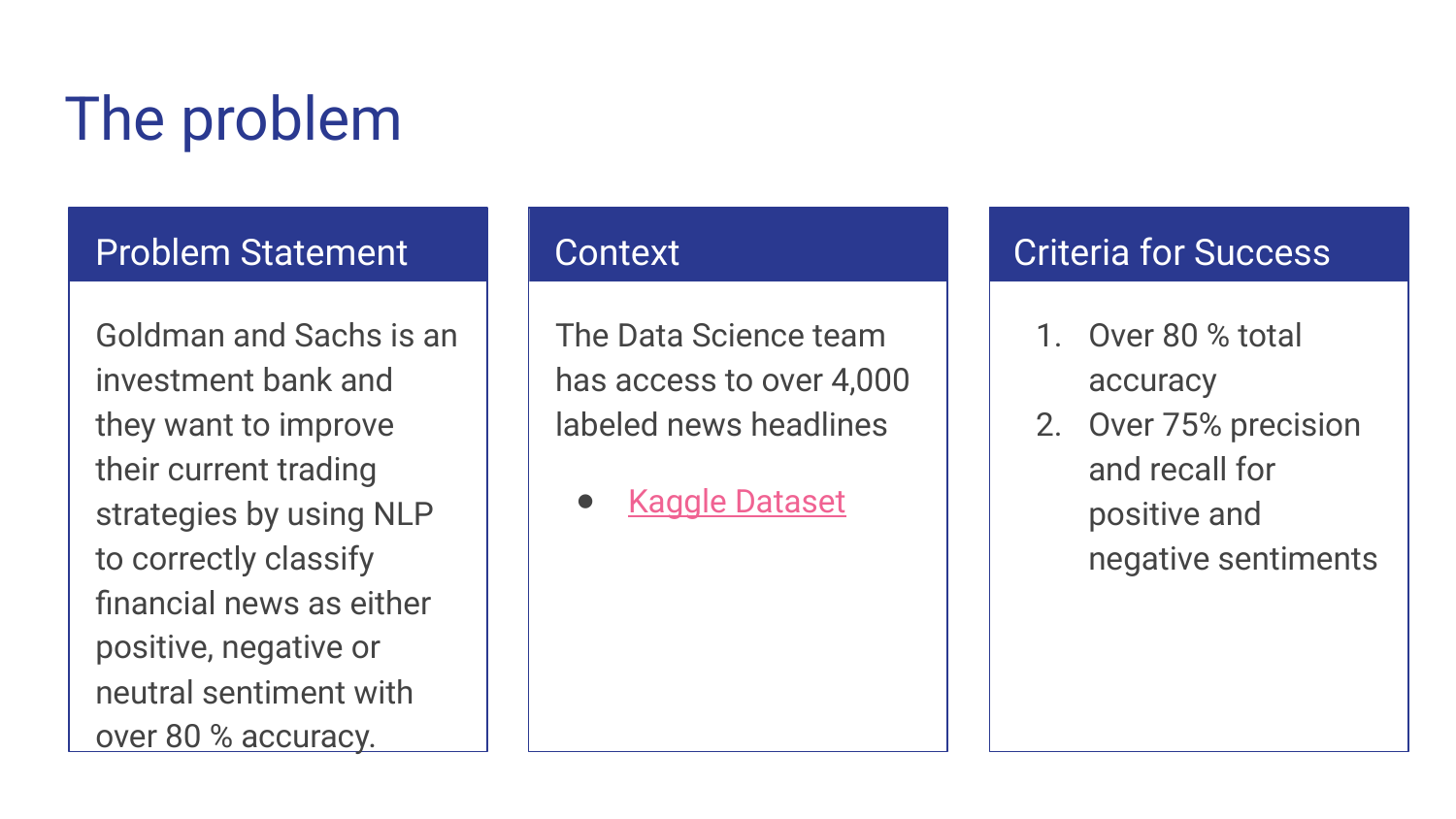

# The problem

Problem Statement

Context

Criteria for Success
Goldman and Sachs is an investment bank and they want to improve their current trading strategies by using NLP to correctly classify financial news as either positive, negative or neutral sentiment with over 80 % accuracy.

The Data Science team has access to over 4,000 labeled news headlines
Kaggle Dataset

Over 80 % total accuracy
Over 75% precision and recall for positive and negative sentiments